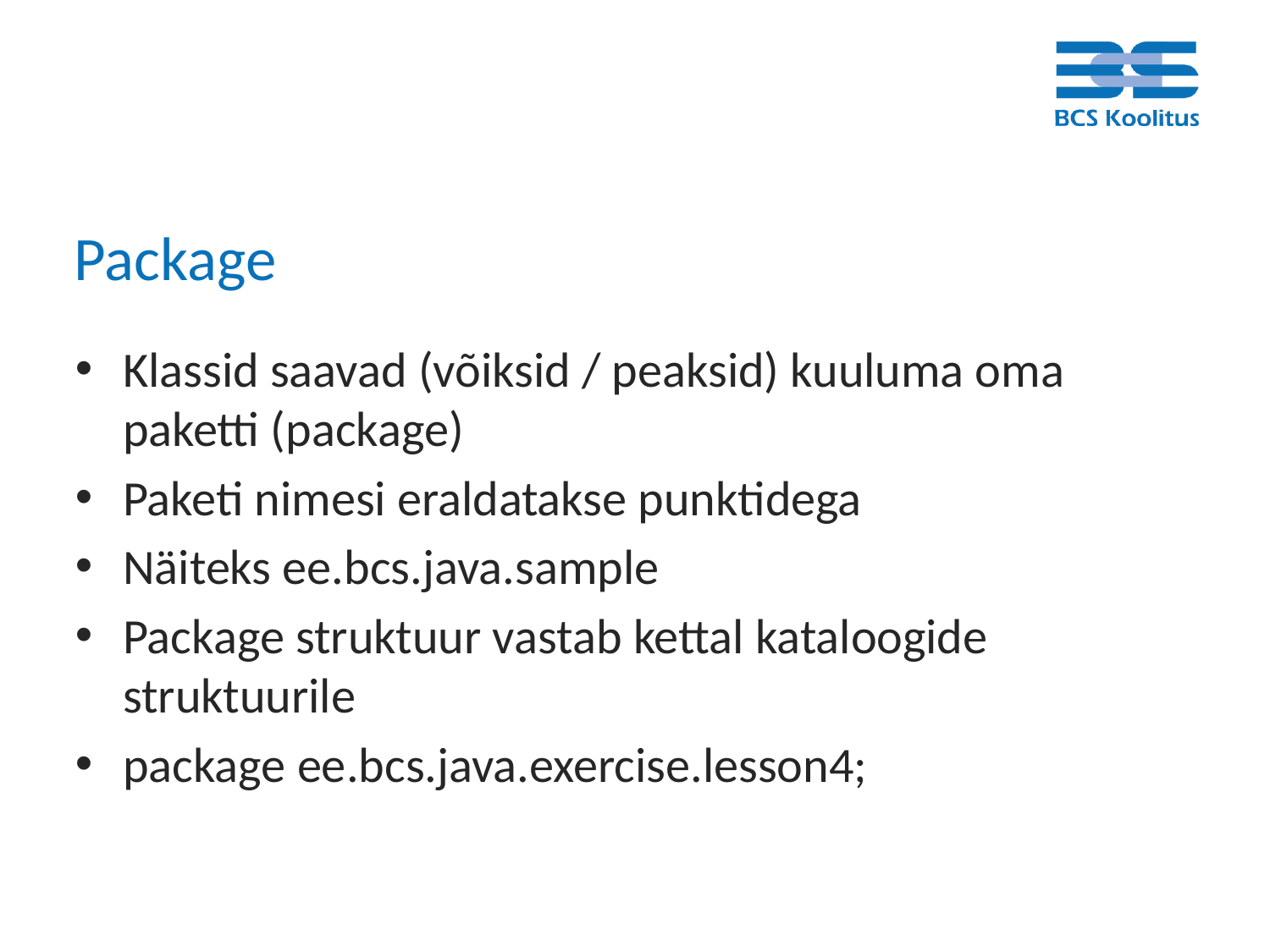

# Package
Klassid saavad (võiksid / peaksid) kuuluma oma paketti (package)
Paketi nimesi eraldatakse punktidega
Näiteks ee.bcs.java.sample
Package struktuur vastab kettal kataloogide struktuurile
package ee.bcs.java.exercise.lesson4;